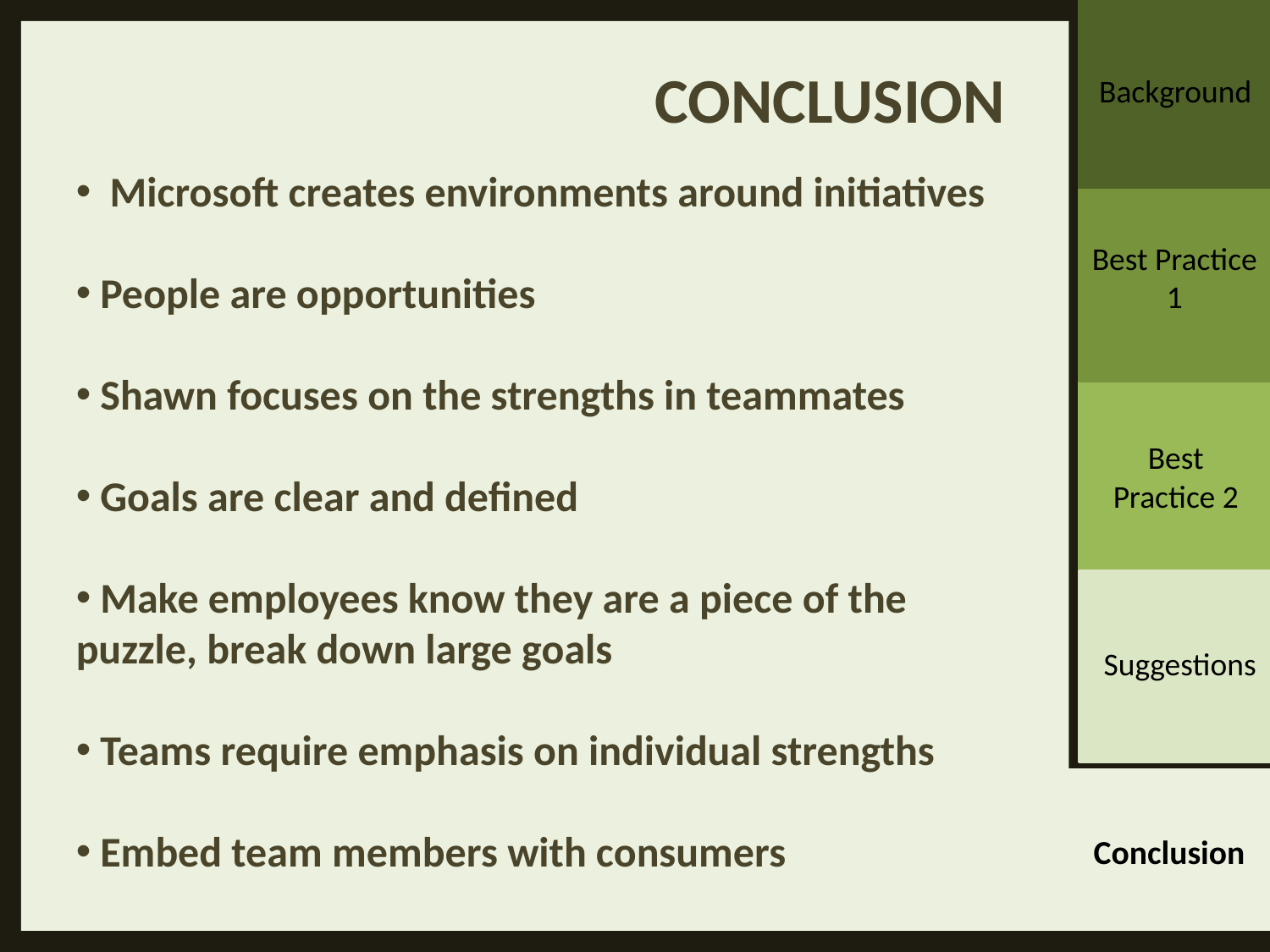

CONCLUSION
Background
  Microsoft creates environments around initiatives

 People are opportunities

 Shawn focuses on the strengths in teammates

 Goals are clear and defined

 Make employees know they are a piece of the puzzle, break down large goals

 Teams require emphasis on individual strengths

 Embed team members with consumers

Best Practice 1

Best Practice 2

Suggestions

Conclusion